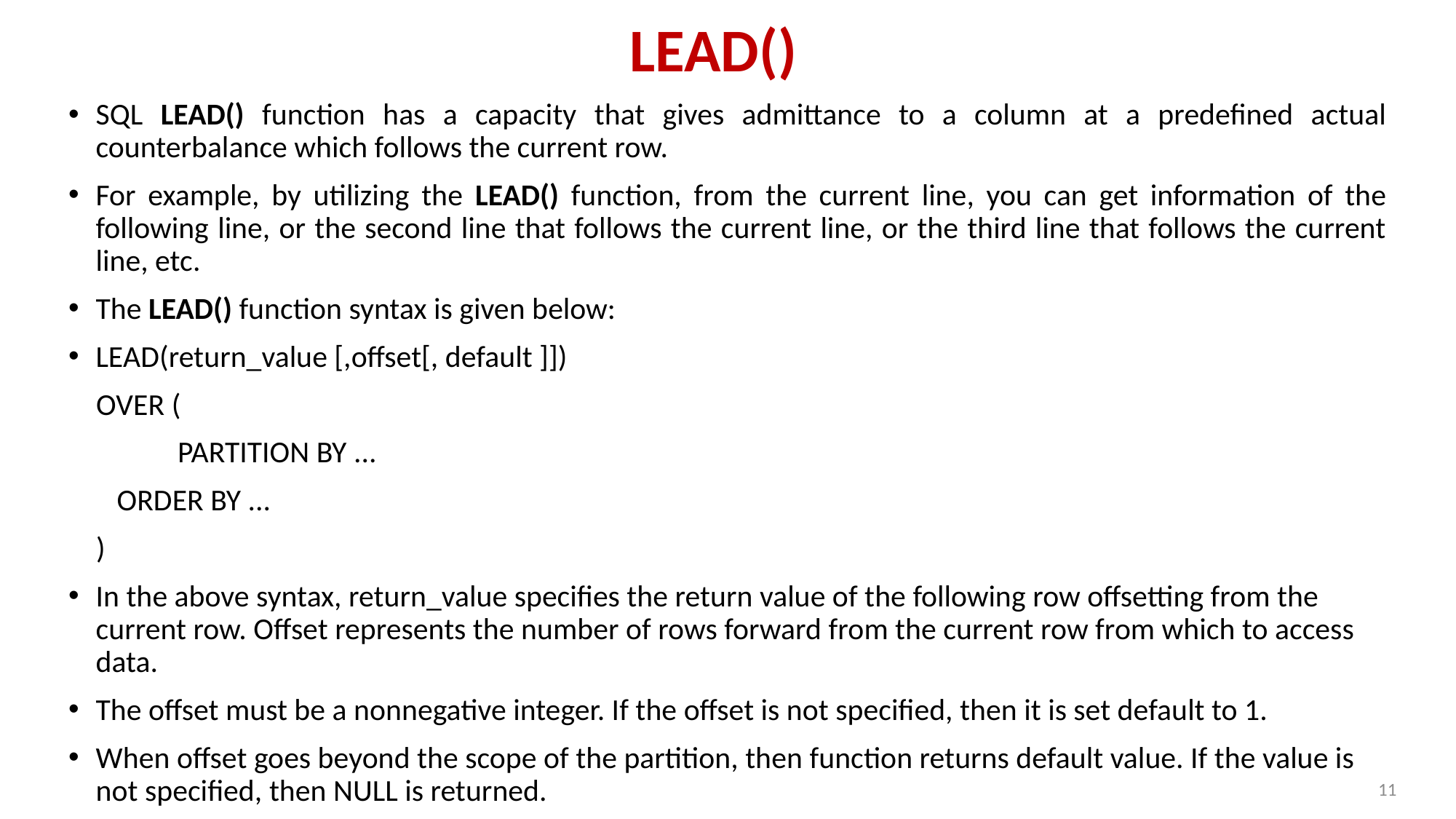

# LEAD()
SQL LEAD() function has a capacity that gives admittance to a column at a predefined actual counterbalance which follows the current row.
For example, by utilizing the LEAD() function, from the current line, you can get information of the following line, or the second line that follows the current line, or the third line that follows the current line, etc.
The LEAD() function syntax is given below:
LEAD(return_value [,offset[, default ]])
    OVER (
	PARTITION BY ...
       ORDER BY ...
    )
In the above syntax, return_value specifies the return value of the following row offsetting from the current row. Offset represents the number of rows forward from the current row from which to access data.
The offset must be a nonnegative integer. If the offset is not specified, then it is set default to 1.
When offset goes beyond the scope of the partition, then function returns default value. If the value is not specified, then NULL is returned.
11